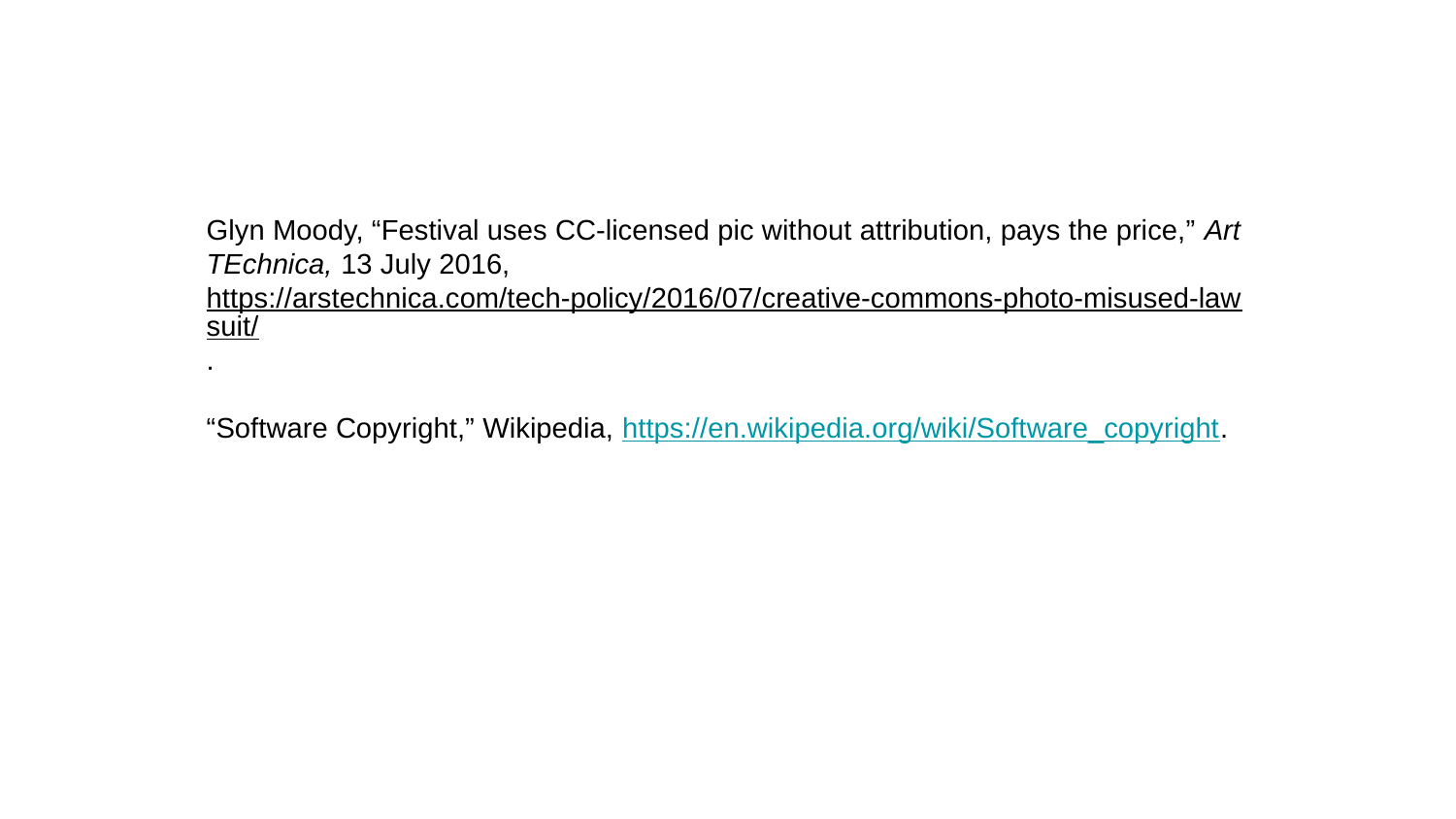

Glyn Moody, “Festival uses CC-licensed pic without attribution, pays the price,” Art TEchnica, 13 July 2016,
https://arstechnica.com/tech-policy/2016/07/creative-commons-photo-misused-lawsuit/.

“Software Copyright,” Wikipedia, https://en.wikipedia.org/wiki/Software_copyright.